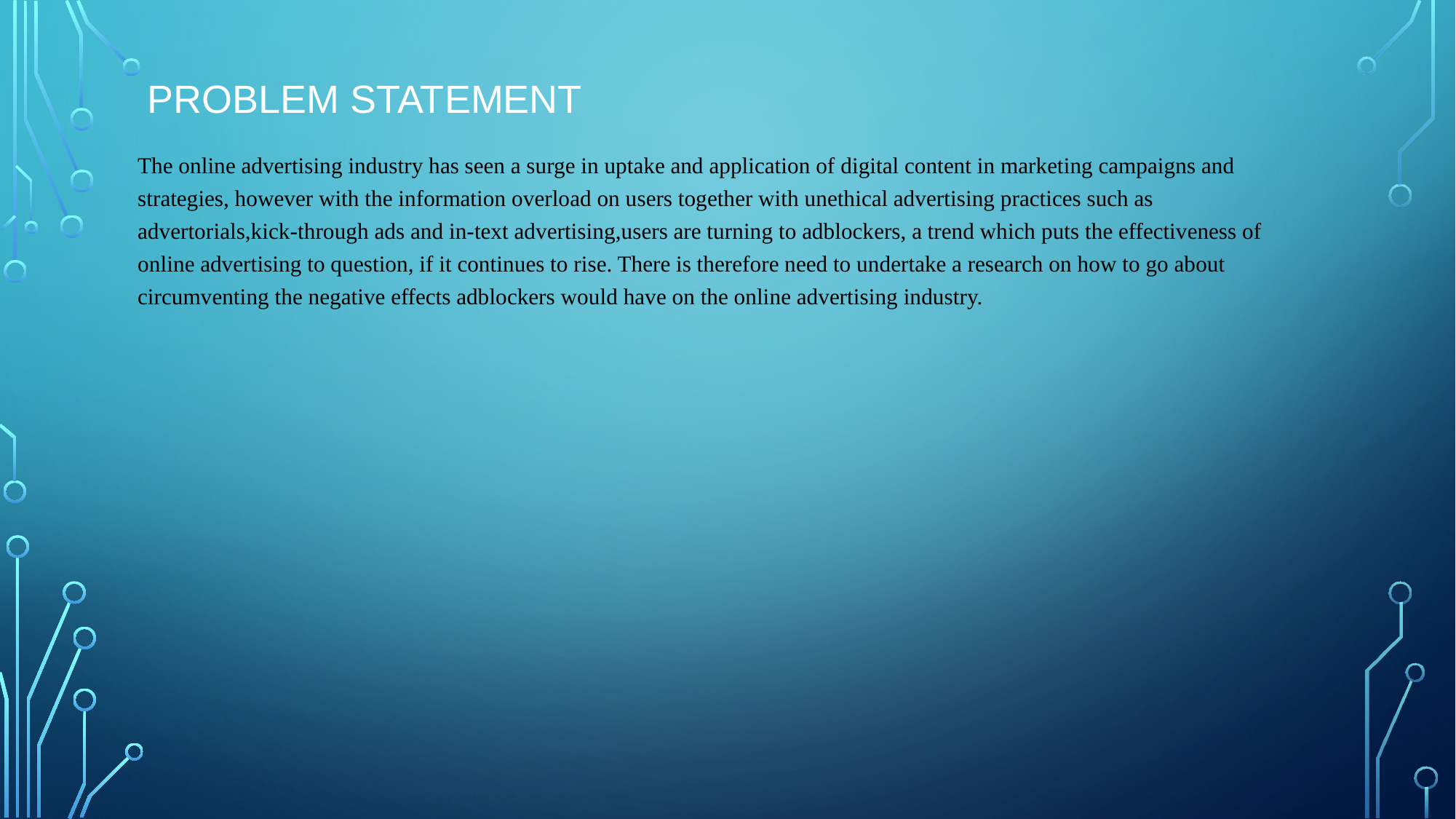

# Problem Statement
The online advertising industry has seen a surge in uptake and application of digital content in marketing campaigns and strategies, however with the information overload on users together with unethical advertising practices such as advertorials,kick-through ads and in-text advertising,users are turning to adblockers, a trend which puts the effectiveness of online advertising to question, if it continues to rise. There is therefore need to undertake a research on how to go about circumventing the negative effects adblockers would have on the online advertising industry.